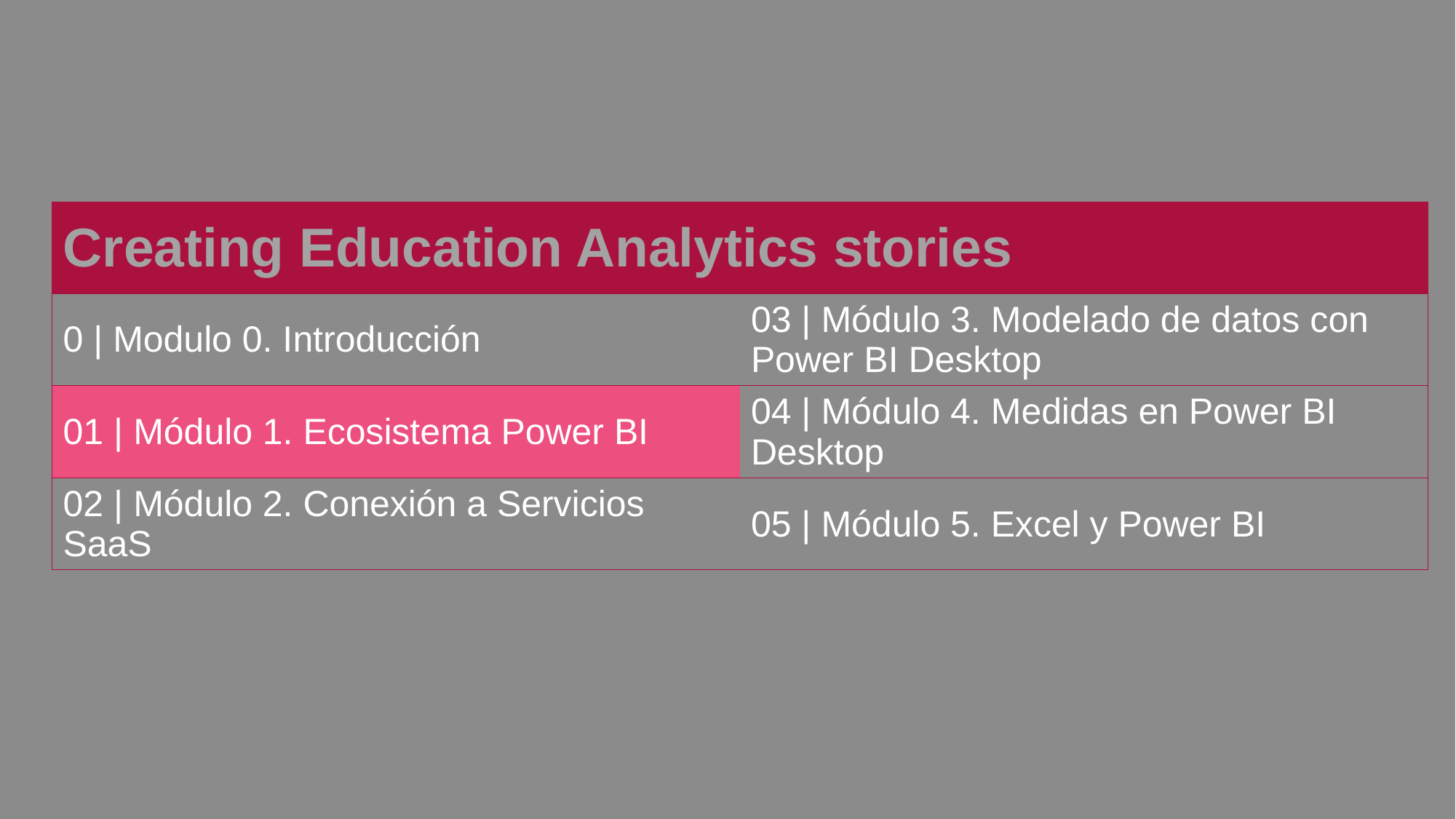

| Creating Education Analytics stories |  |
| --- | --- |
| 0 | Modulo 0. Introducción | 03 | Módulo 3. Modelado de datos con Power BI Desktop |
| 01 | Módulo 1. Ecosistema Power BI | 04 | Módulo 4. Medidas en Power BI Desktop |
| 02 | Módulo 2. Conexión a Servicios SaaS | 05 | Módulo 5. Excel y Power BI |